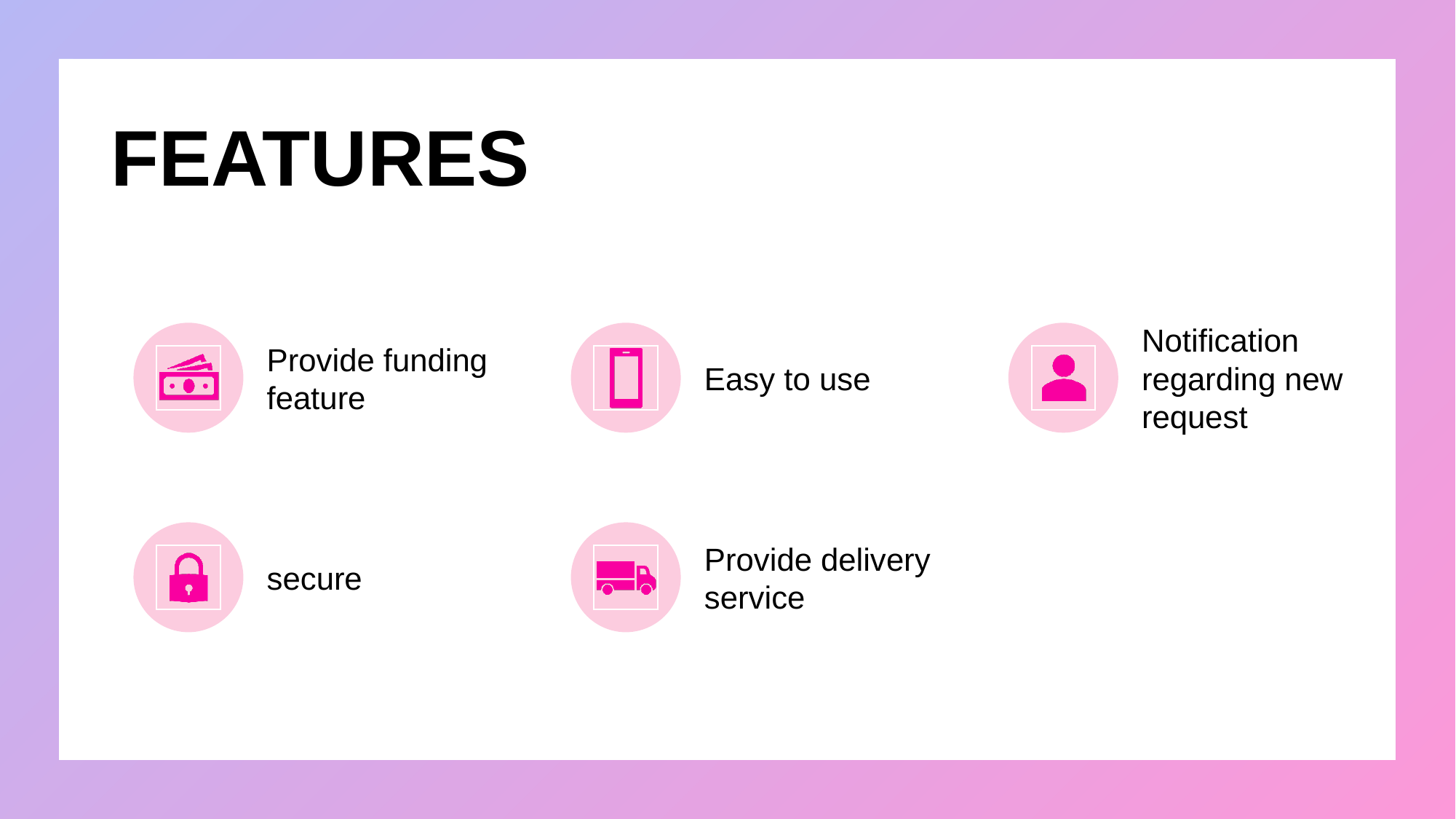

# FEATURES
Provide funding feature
Easy to use
Notification regarding new request
secure
Provide delivery service